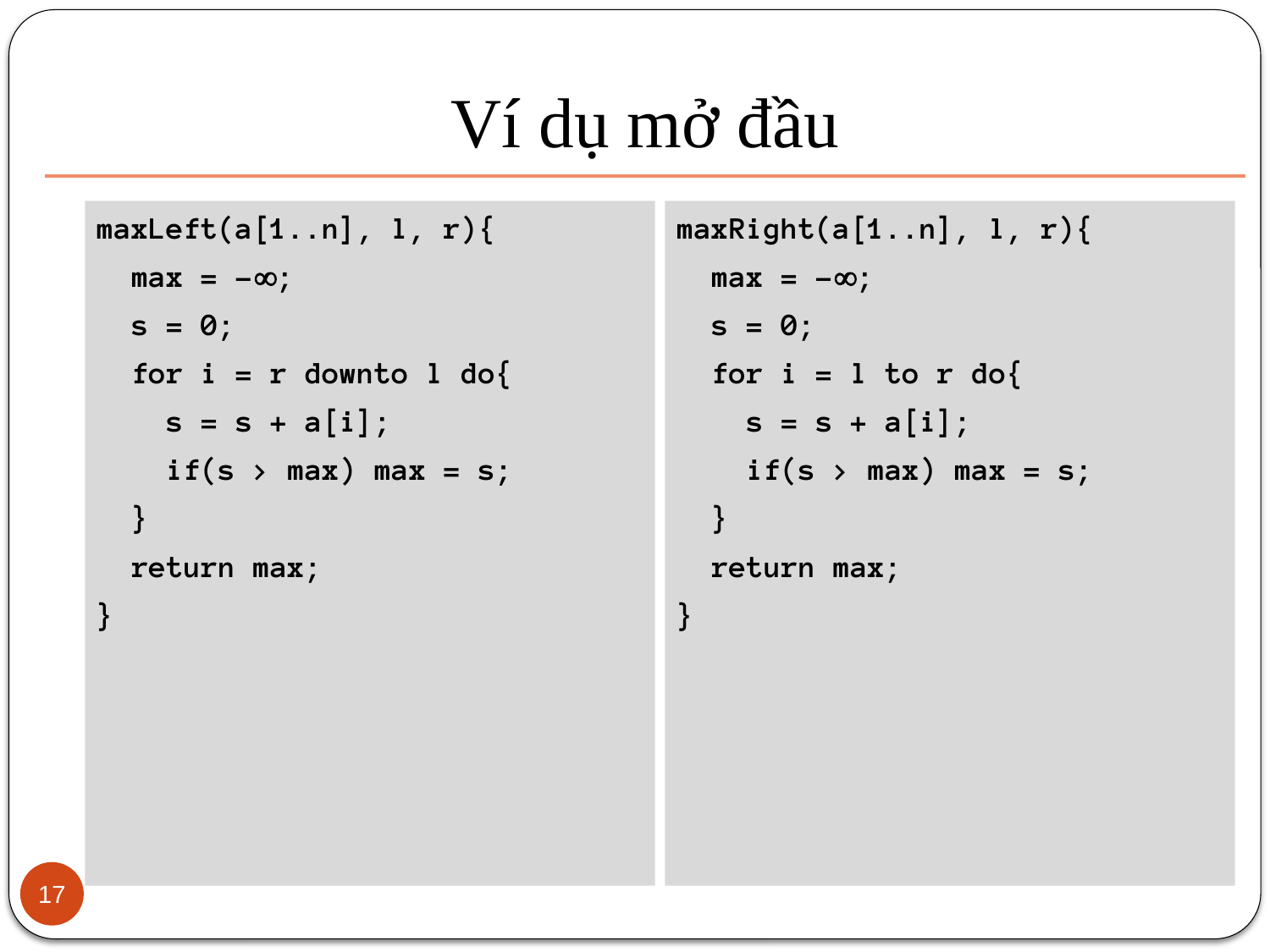

# Ví dụ mở đầu
maxLeft(a[1..n], l, r){
  max = -∞;
  s = 0;
  for i = r downto l do{
    s = s + a[i];
    if(s > max) max = s;
  }
  return max;
}
maxRight(a[1..n], l, r){
  max = -∞;
  s = 0;
  for i = l to r do{
    s = s + a[i];
    if(s > max) max = s;
  }
  return max;
}

17